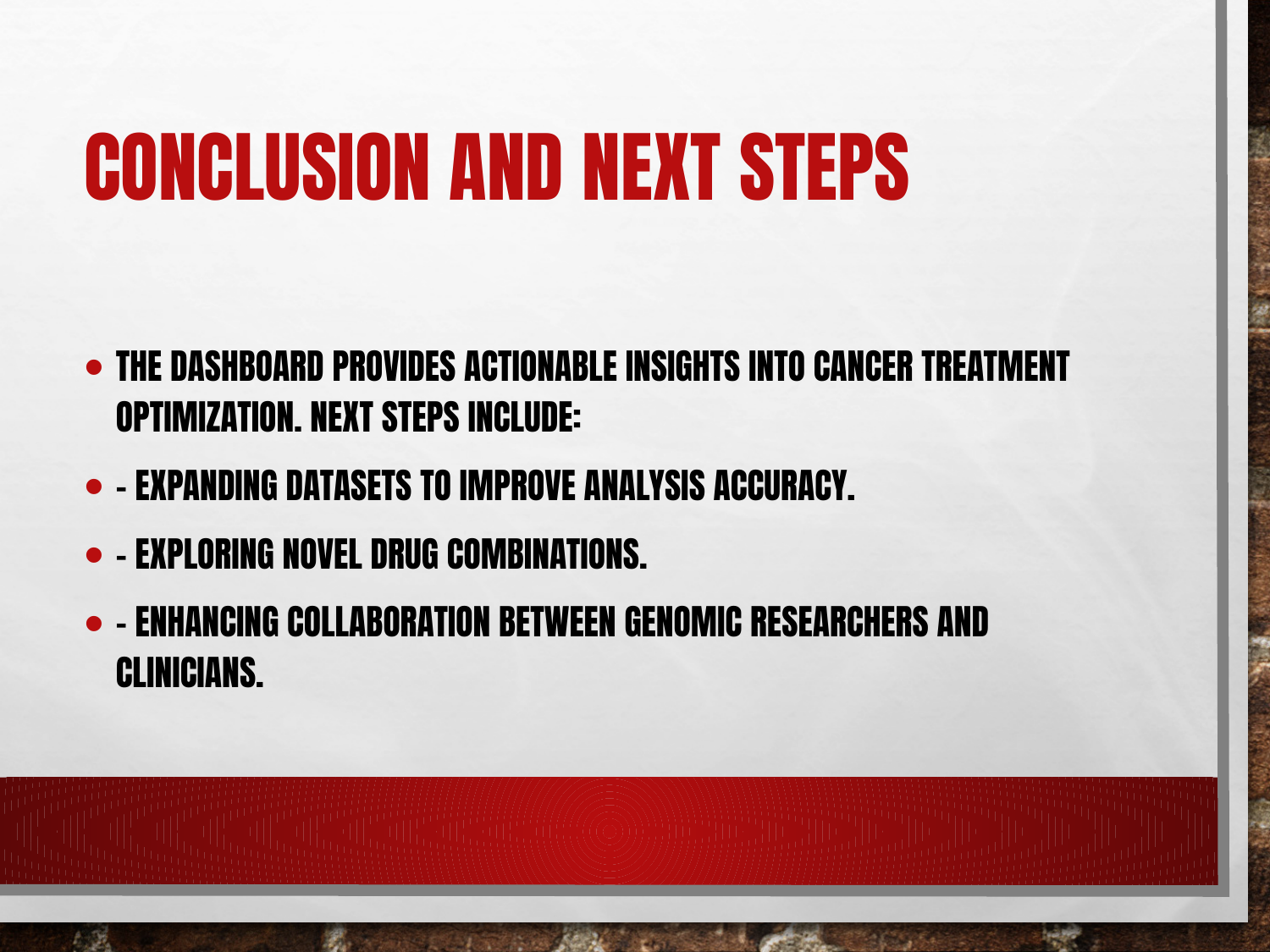

# Conclusion and Next Steps
The dashboard provides actionable insights into cancer treatment optimization. Next steps include:
- Expanding datasets to improve analysis accuracy.
- Exploring novel drug combinations.
- Enhancing collaboration between genomic researchers and clinicians.